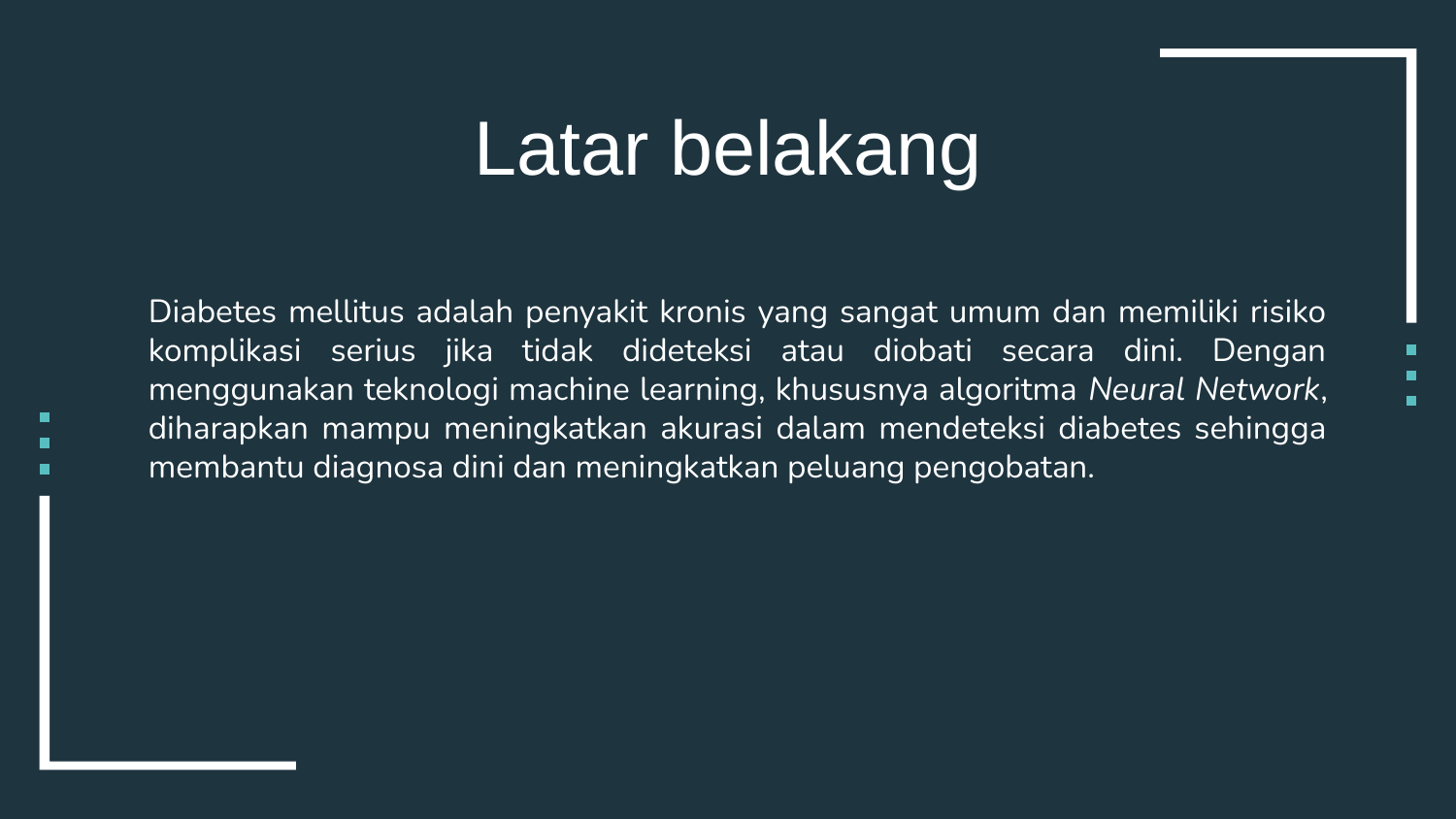

# Latar belakang
Diabetes mellitus adalah penyakit kronis yang sangat umum dan memiliki risiko komplikasi serius jika tidak dideteksi atau diobati secara dini. Dengan menggunakan teknologi machine learning, khususnya algoritma Neural Network, diharapkan mampu meningkatkan akurasi dalam mendeteksi diabetes sehingga membantu diagnosa dini dan meningkatkan peluang pengobatan.